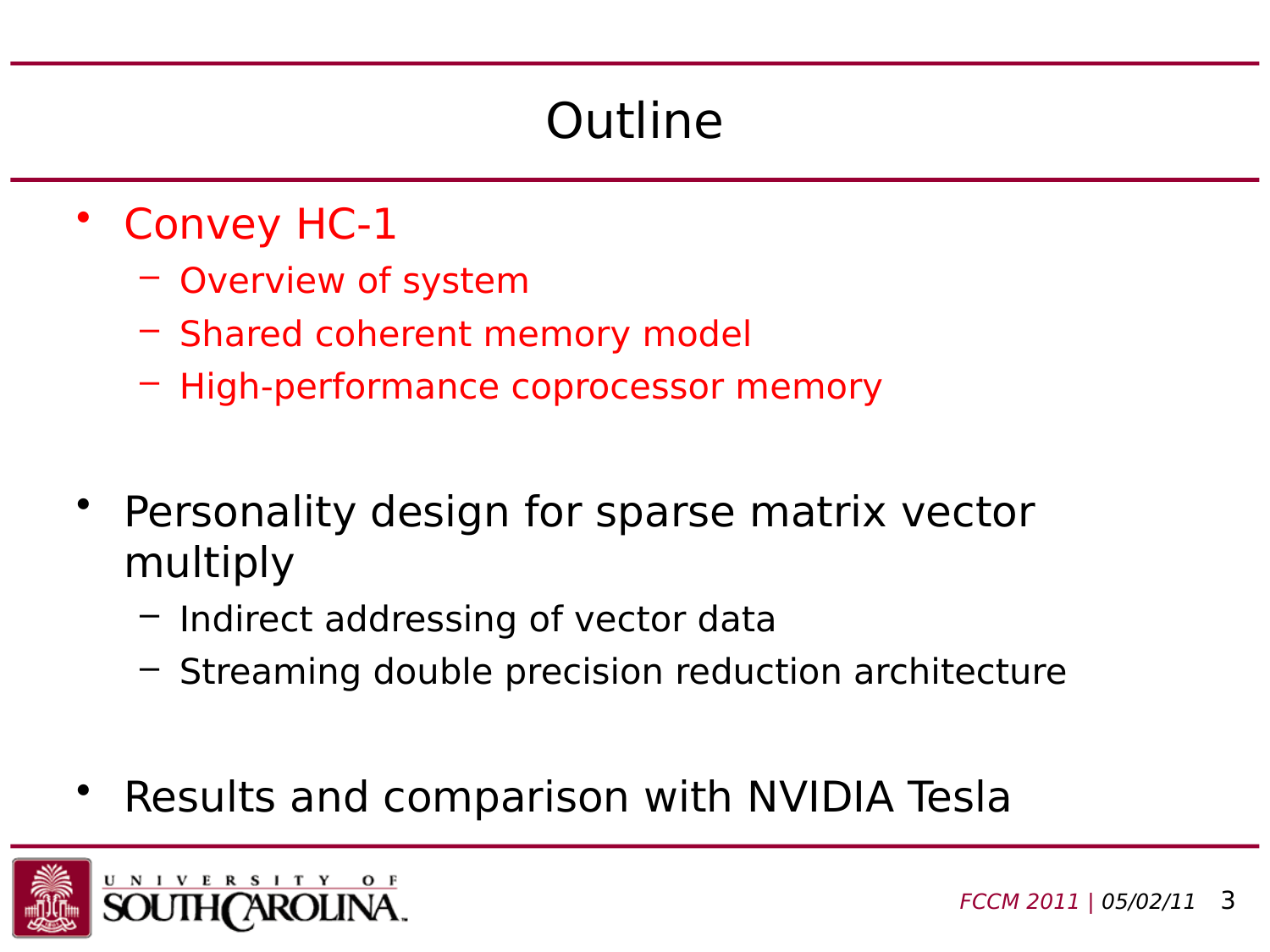

# Outline
Convey HC-1
Overview of system
Shared coherent memory model
High-performance coprocessor memory

Personality design for sparse matrix vector multiply
Indirect addressing of vector data
Streaming double precision reduction architecture

Results and comparison with NVIDIA Tesla
FCCM 2011 | 05/02/11	 3